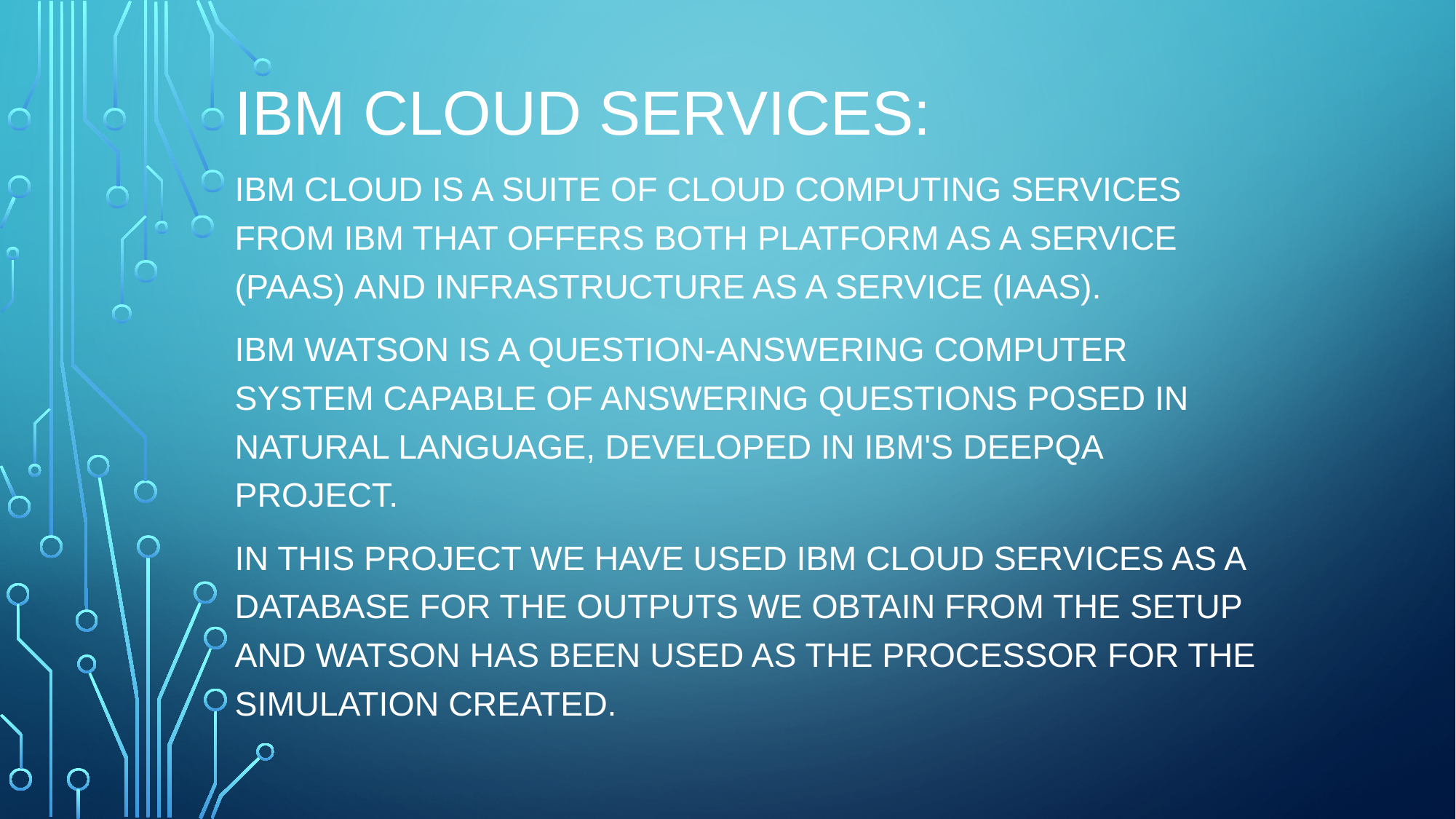

# IBM cloud services:
IBM Cloud is a suite of cloud computing services from IBM that offers both platform as a service (PaaS) and infrastructure as a service (IaaS).
Ibm Watson is a question-answering computer system capable of answering questions posed in natural language, developed in IBM's DeepQA project.
In this project we have used ibm cloud services as a database for the outputs we obtain from the setup and Watson has been used as the processor for the simulation created.